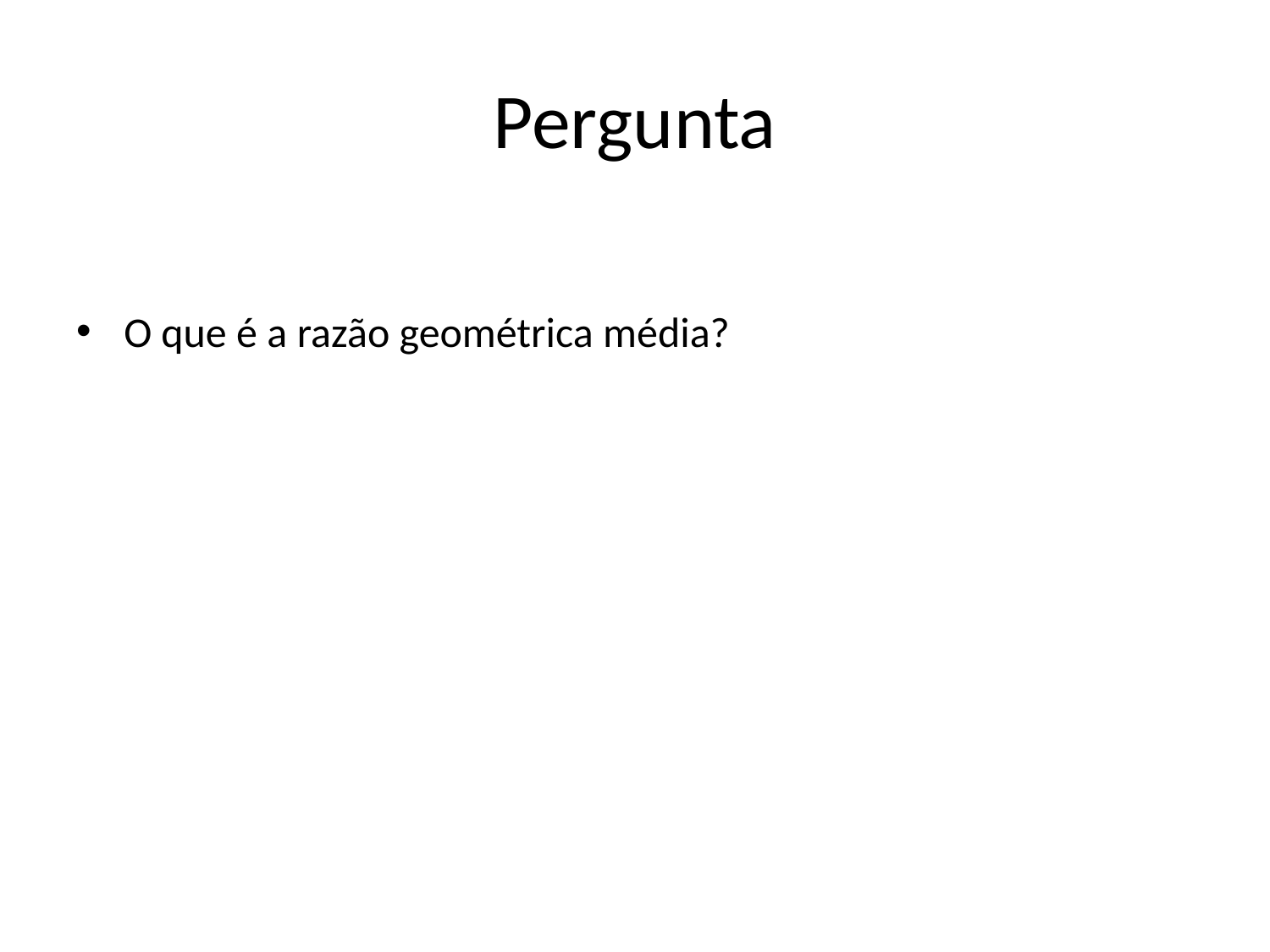

# Pergunta

O que é a razão geométrica média?